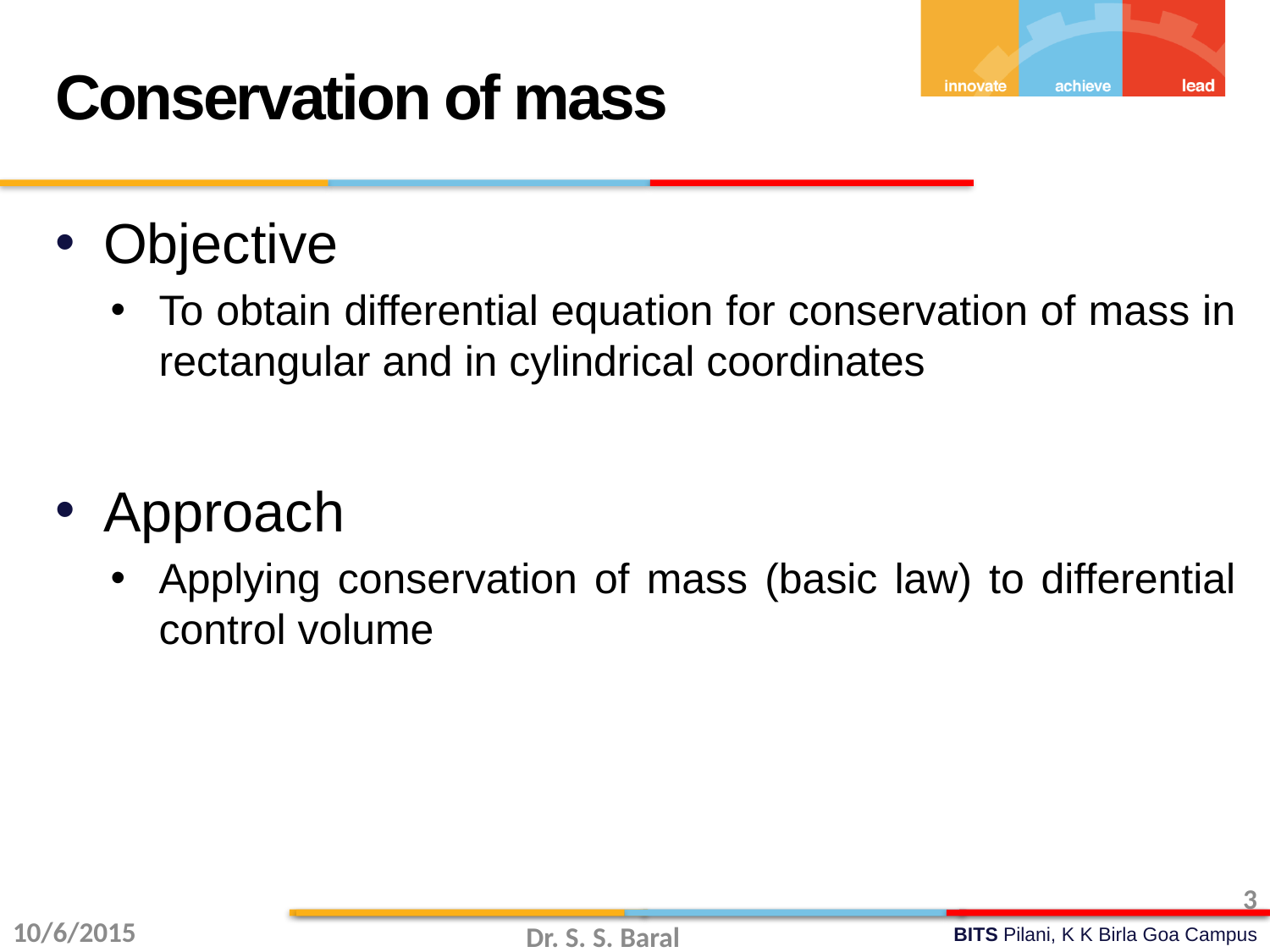

Conservation of mass
Objective
To obtain differential equation for conservation of mass in rectangular and in cylindrical coordinates

Approach
Applying conservation of mass (basic law) to differential control volume
3
10/6/2015
Dr. S. S. Baral